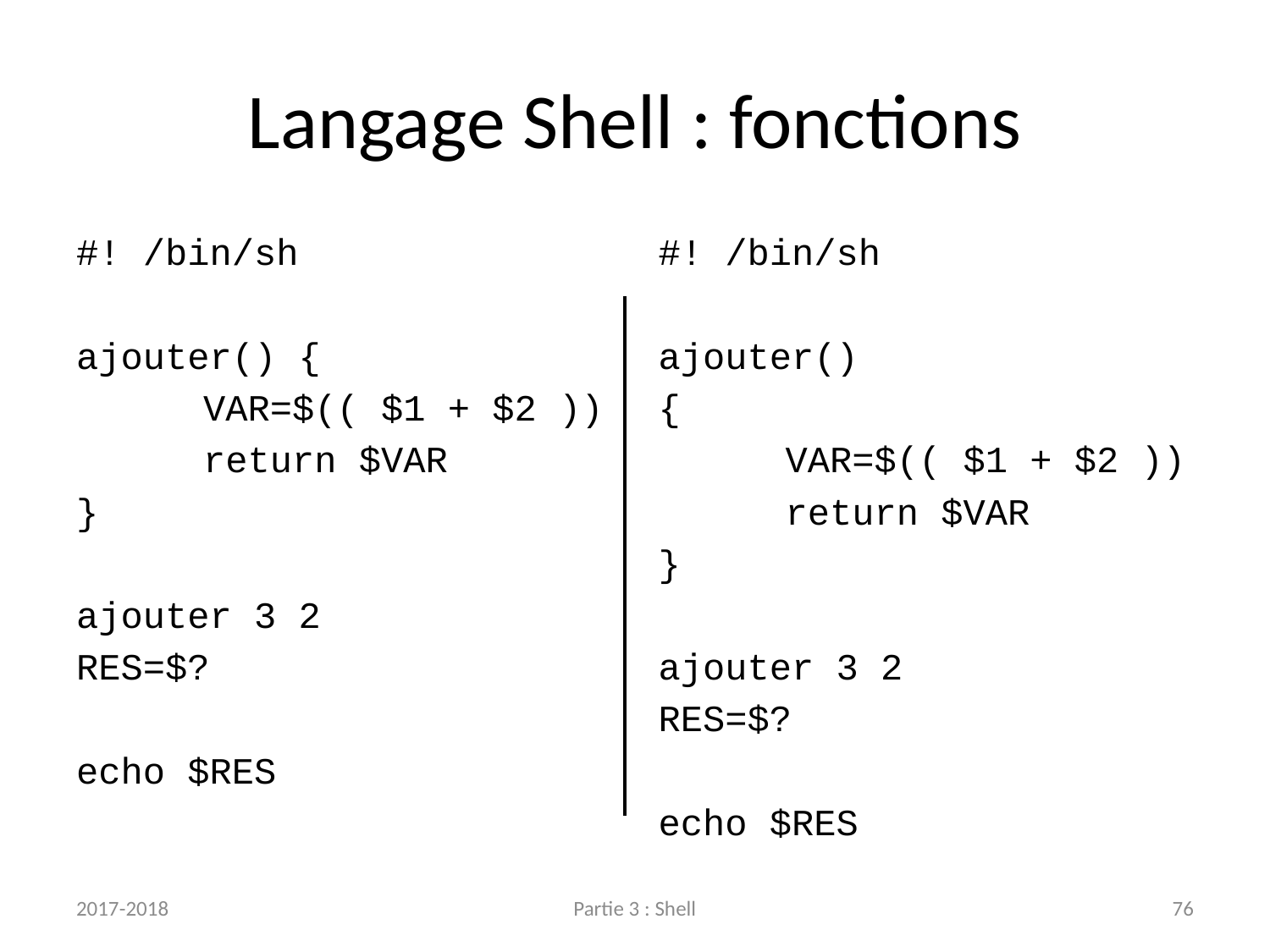

# Langage Shell : fonctions
#! /bin/sh

ajouter() {
	VAR=$(( $1 + $2 ))
	return $VAR
}

ajouter 3 2
RES=$?

echo $RES
#! /bin/sh

ajouter()
{
	VAR=$(( $1 + $2 ))
	return $VAR
}

ajouter 3 2
RES=$?

echo $RES
2017-2018
Partie 3 : Shell
76